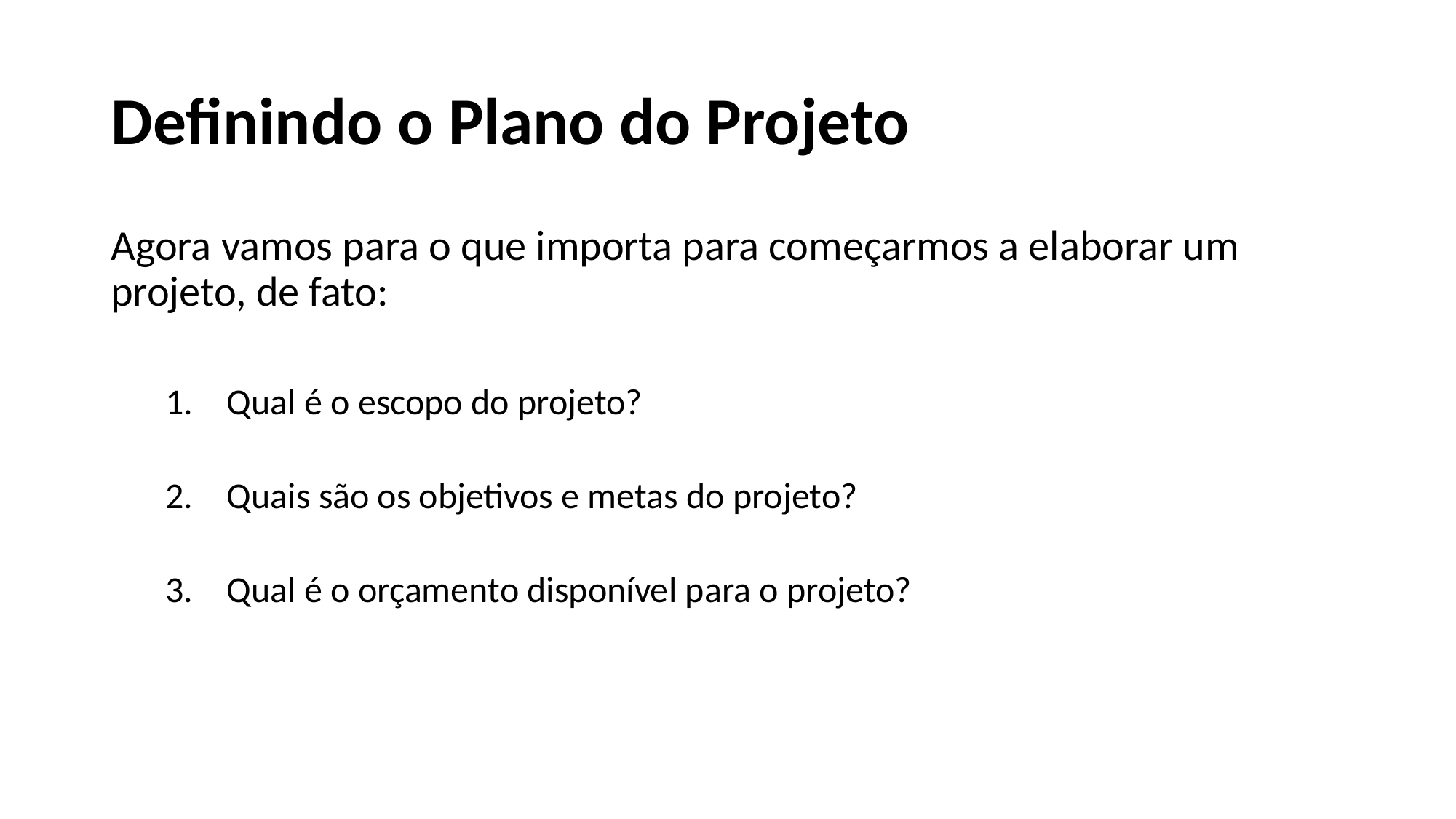

# Definindo o Plano do Projeto
Agora vamos para o que importa para começarmos a elaborar um projeto, de fato:

Qual é o escopo do projeto?

Quais são os objetivos e metas do projeto?

Qual é o orçamento disponível para o projeto?